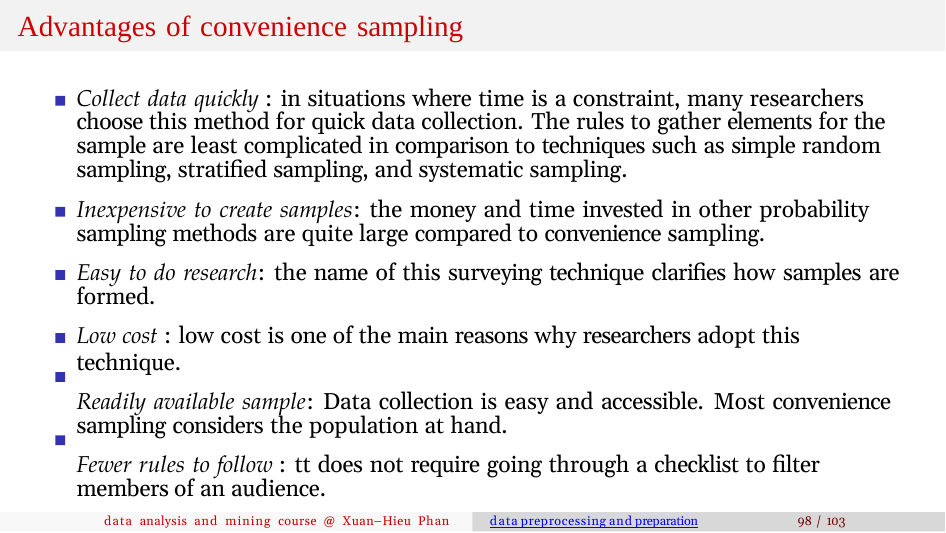

# Advantages of convenience sampling
Collect data quickly : in situations where time is a constraint, many researchers choose this method for quick data collection. The rules to gather elements for the sample are least complicated in comparison to techniques such as simple random sampling, stratified sampling, and systematic sampling.
Inexpensive to create samples: the money and time invested in other probability sampling methods are quite large compared to convenience sampling.
Easy to do research: the name of this surveying technique clarifies how samples are formed.
Low cost : low cost is one of the main reasons why researchers adopt this technique.
Readily available sample: Data collection is easy and accessible. Most convenience sampling considers the population at hand.
Fewer rules to follow : tt does not require going through a checklist to filter members of an audience.

data analysis and mining course @ Xuan–Hieu Phan
data preprocessing and preparation
98 / 103